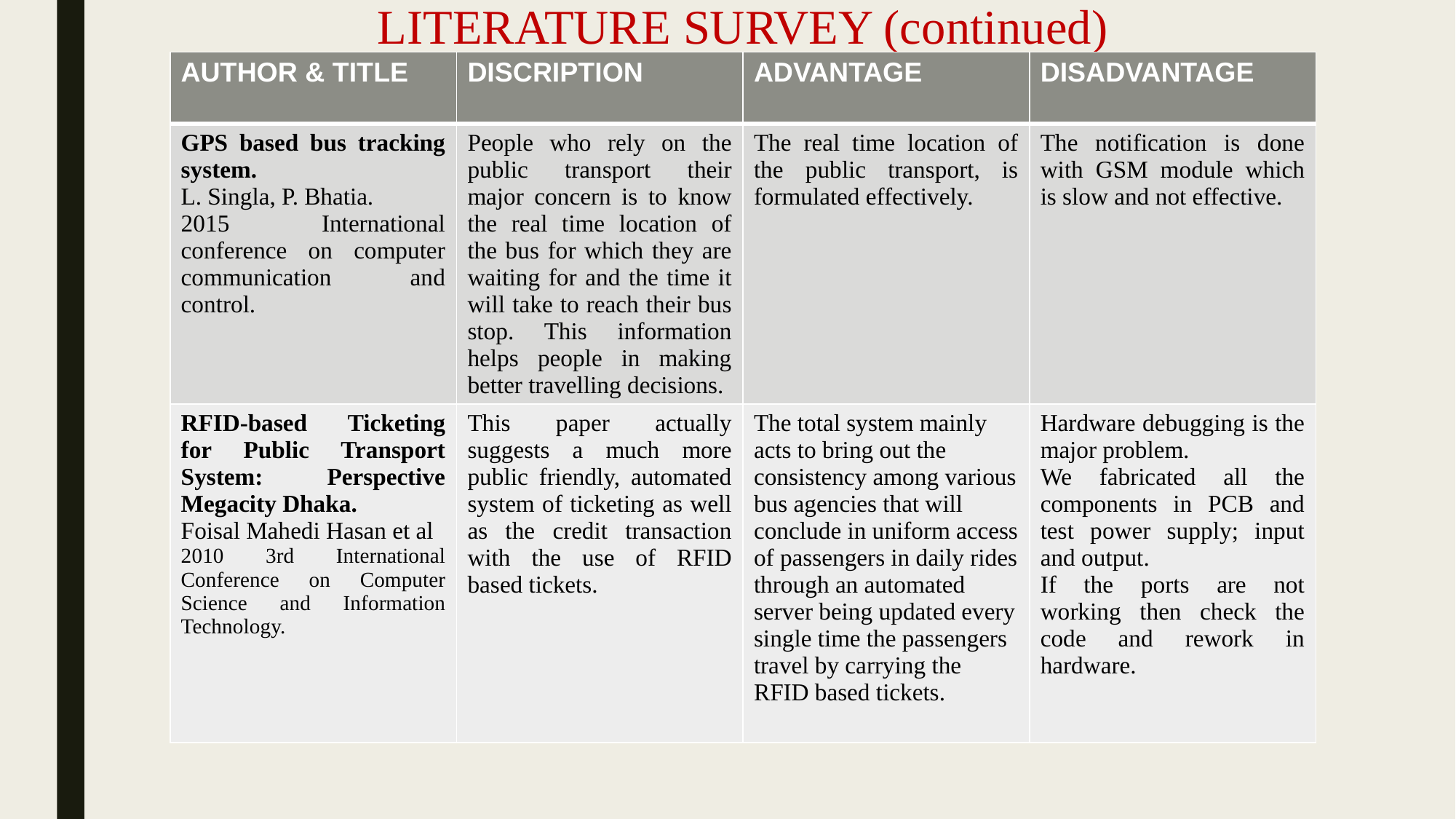

# LITERATURE SURVEY (continued)
| AUTHOR & TITLE | DISCRIPTION | ADVANTAGE | DISADVANTAGE |
| --- | --- | --- | --- |
| GPS based bus tracking system. L. Singla, P. Bhatia. 2015 International conference on computer communication and control. | People who rely on the public transport their major concern is to know the real time location of the bus for which they are waiting for and the time it will take to reach their bus stop. This information helps people in making better travelling decisions. | The real time location of the public transport, is formulated effectively. | The notification is done with GSM module which is slow and not effective. |
| RFID-based Ticketing for Public Transport System: Perspective Megacity Dhaka. Foisal Mahedi Hasan et al 2010 3rd International Conference on Computer Science and Information Technology. | This paper actually suggests a much more public friendly, automated system of ticketing as well as the credit transaction with the use of RFID based tickets. | The total system mainly acts to bring out the consistency among various bus agencies that will conclude in uniform access of passengers in daily rides through an automated server being updated every single time the passengers travel by carrying the RFID based tickets. | Hardware debugging is the major problem. We fabricated all the components in PCB and test power supply; input and output. If the ports are not working then check the code and rework in hardware. |